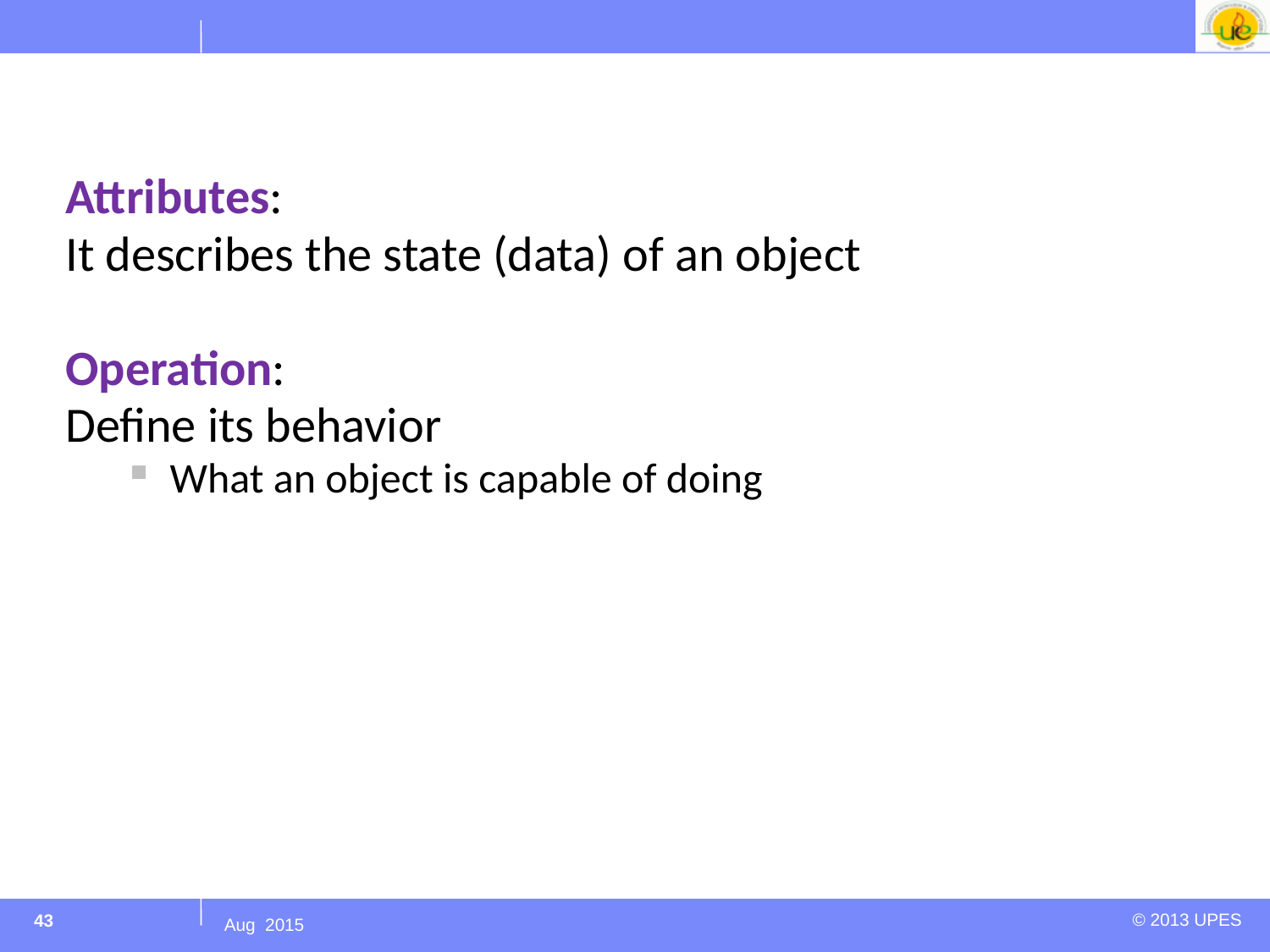

#
Attributes:
It describes the state (data) of an object

Operation:
Define its behavior
What an object is capable of doing
43